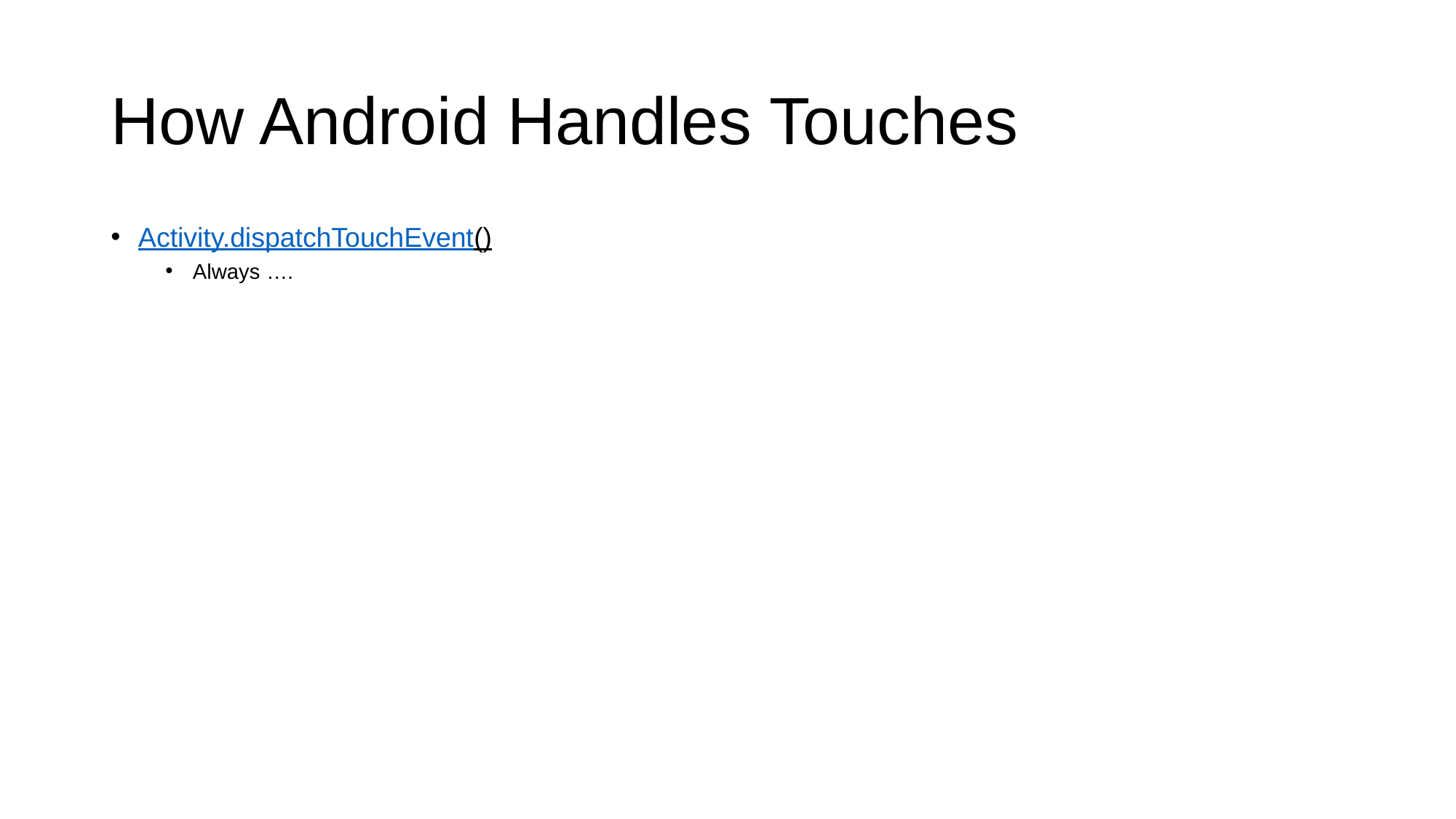

# How Android Handles Touches
Activity.dispatchTouchEvent()
Always ….